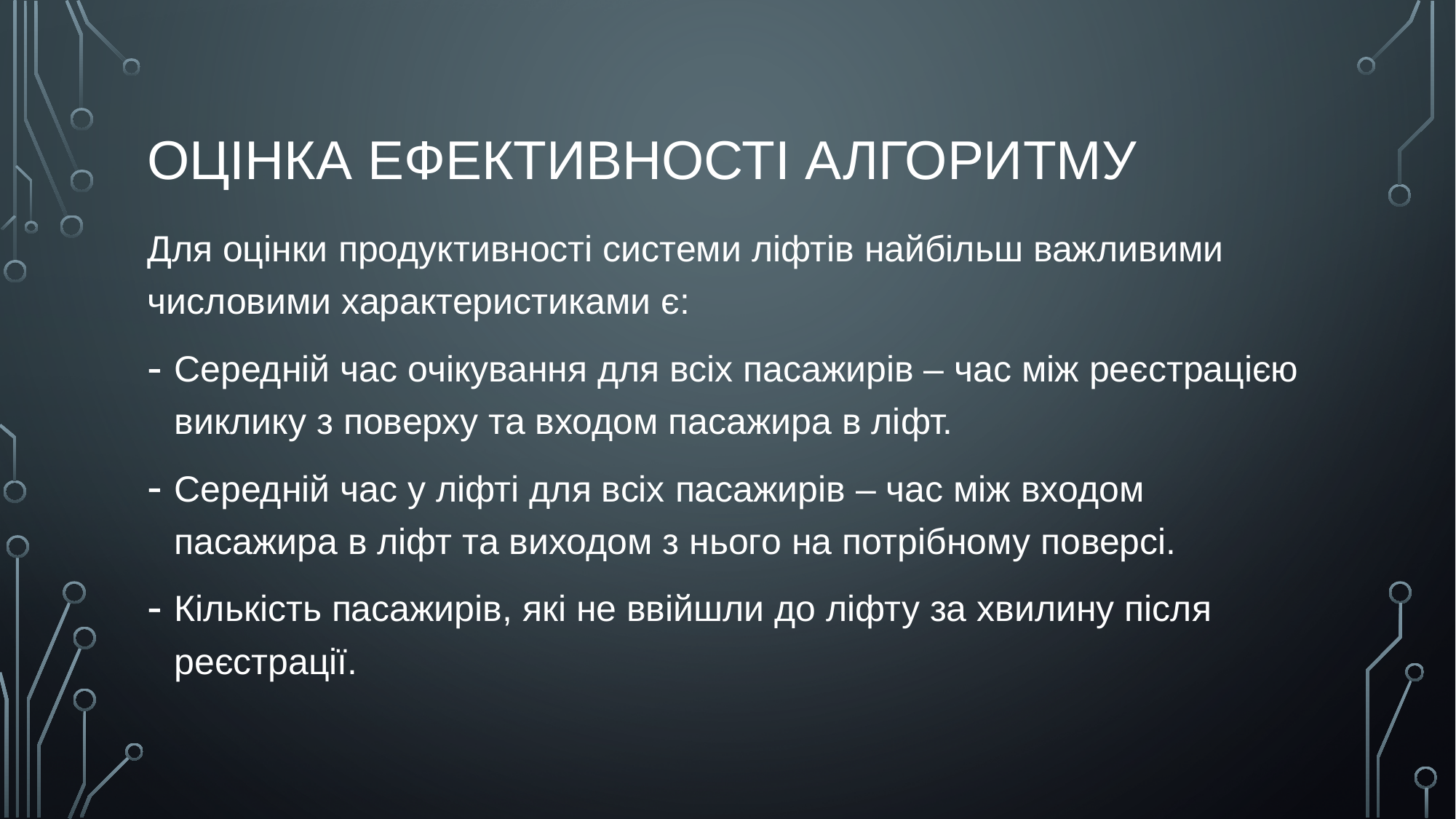

# Оцінка ефективності алгоритму
Для оцінки продуктивності системи ліфтів найбільш важливими числовими характеристиками є:
Середній час очікування для всіх пасажирів – час між реєстрацією виклику з поверху та входом пасажира в ліфт.
Середній час у ліфті для всіх пасажирів – час між входом пасажира в ліфт та виходом з нього на потрібному поверсі.
Кількість пасажирів, які не ввійшли до ліфту за хвилину після реєстрації.